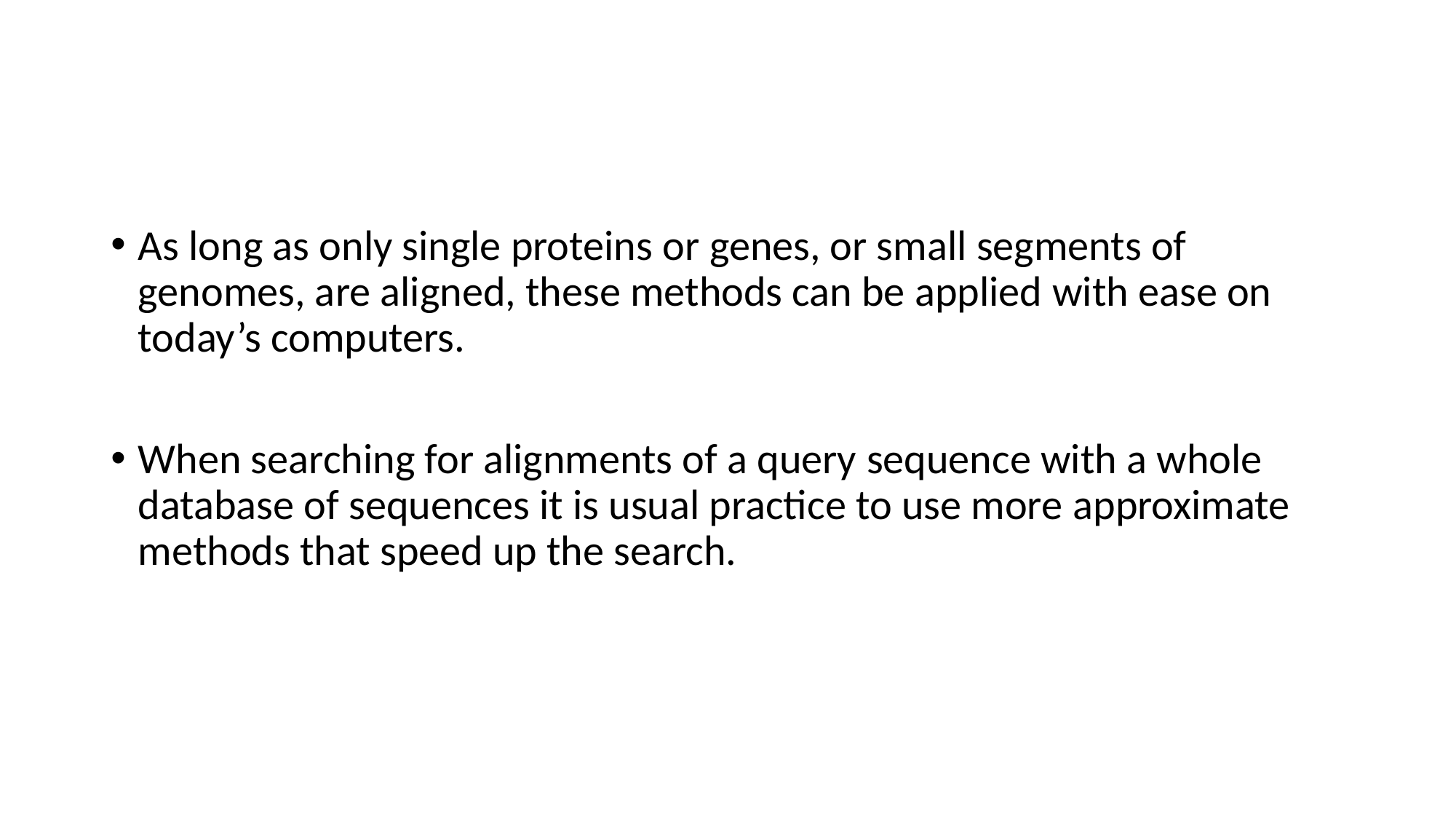

As long as only single proteins or genes, or small segments of genomes, are aligned, these methods can be applied with ease on today’s computers.

When searching for alignments of a query sequence with a whole database of sequences it is usual practice to use more approximate methods that speed up the search.